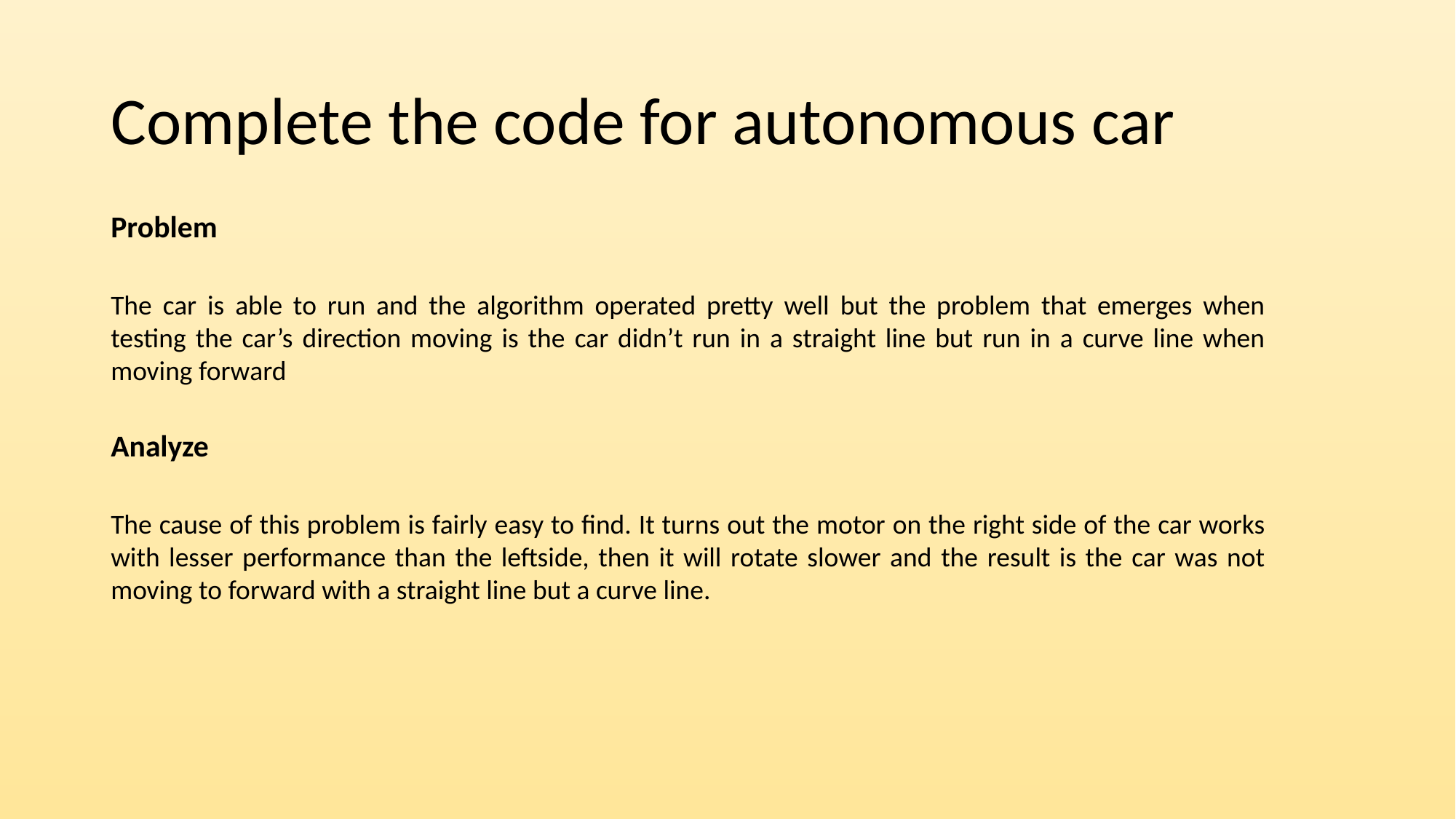

# Complete the code for autonomous car
Problem
The car is able to run and the algorithm operated pretty well but the problem that emerges when testing the car’s direction moving is the car didn’t run in a straight line but run in a curve line when moving forward
Analyze
The cause of this problem is fairly easy to find. It turns out the motor on the right side of the car works with lesser performance than the leftside, then it will rotate slower and the result is the car was not moving to forward with a straight line but a curve line.